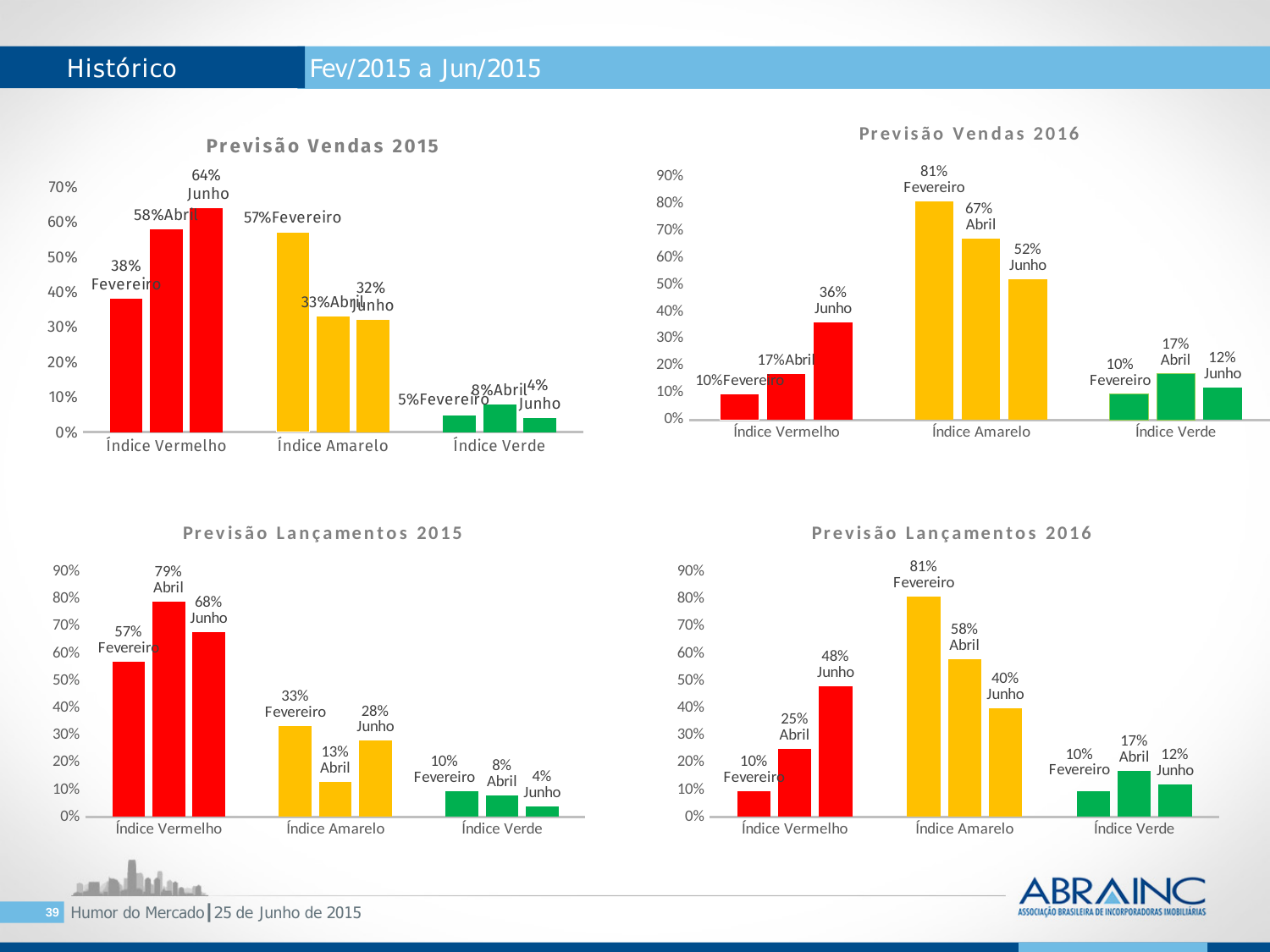

Fev/2015 a Jun/2015
Histórico

### Chart: Previsão Vendas 2016

| Category | fev/15 | abr/15 | jun/15 |
|---|---|---|---|
| Índice Vermelho | 0.09523809523809523 | 0.17 | 0.36 |
| Índice Amarelo | 0.8095238095238095 | 0.67 | 0.52 |
| Índice Verde | 0.09523809523809523 | 0.17 | 0.12 |

### Chart: Previsão Vendas 2015

| Category | fev/15 | abr/15 | jun/15 |
|---|---|---|---|
| Índice Vermelho | 0.38095238095238093 | 0.58 | 0.64 |
| Índice Amarelo | 0.5714285714285714 | 0.33 | 0.32 |
| Índice Verde | 0.047619047619047616 | 0.08 | 0.04 |

### Chart: Previsão Lançamentos 2015

| Category | fev/15 | abr/15 | jun/15 |
|---|---|---|---|
| Índice Vermelho | 0.5714285714285714 | 0.79 | 0.68 |
| Índice Amarelo | 0.3333333333333333 | 0.13 | 0.28 |
| Índice Verde | 0.09523809523809523 | 0.08 | 0.04 |

### Chart: Previsão Lançamentos 2016

| Category | fev/15 | abr/15 | jun/15 |
|---|---|---|---|
| Índice Vermelho | 0.09523809523809523 | 0.25 | 0.48 |
| Índice Amarelo | 0.8095238095238095 | 0.58 | 0.4 |
| Índice Verde | 0.09523809523809523 | 0.17 | 0.12 |